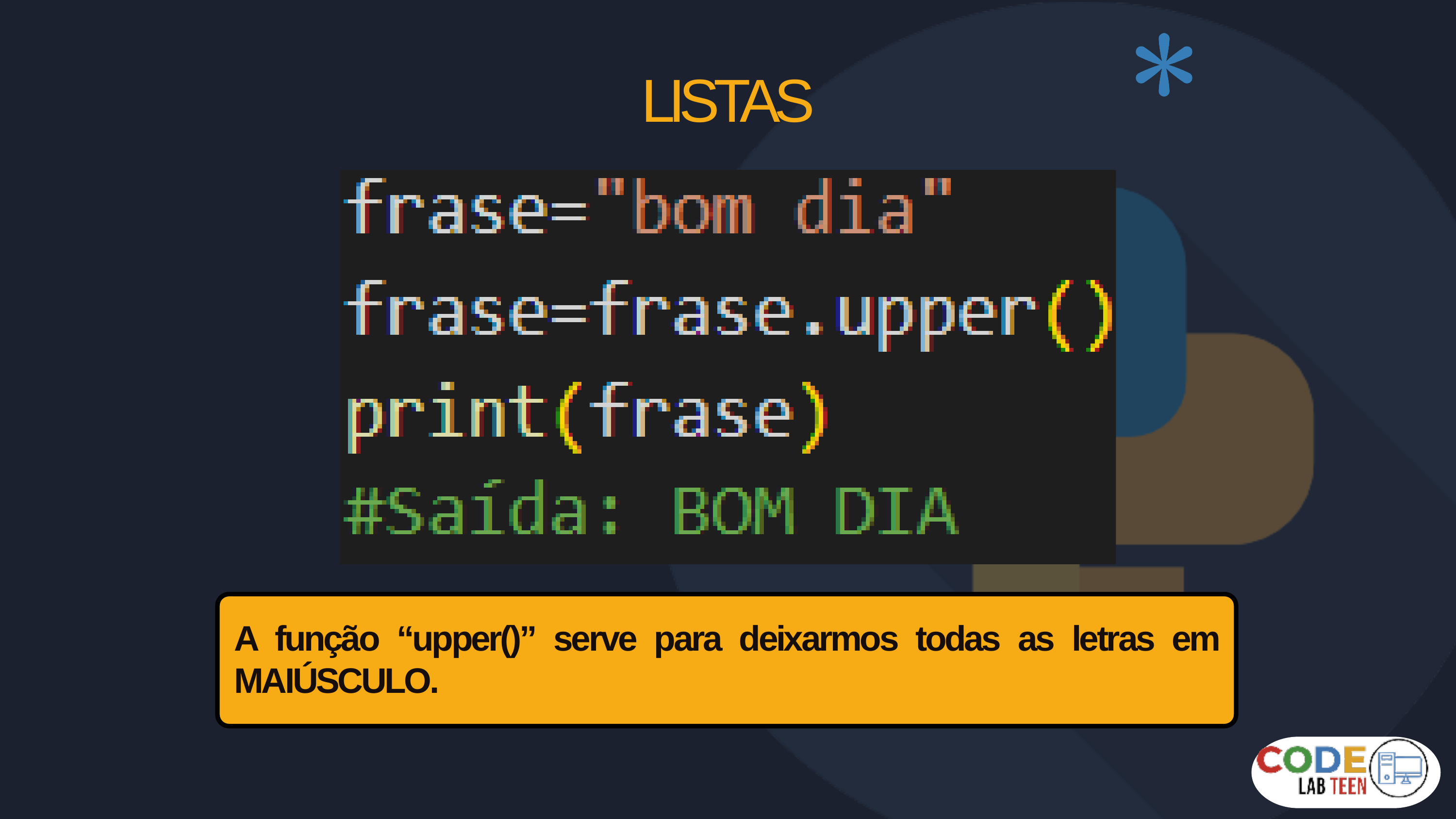

LISTAS

A função “upper()” serve para deixarmos todas as letras em MAIÚSCULO.